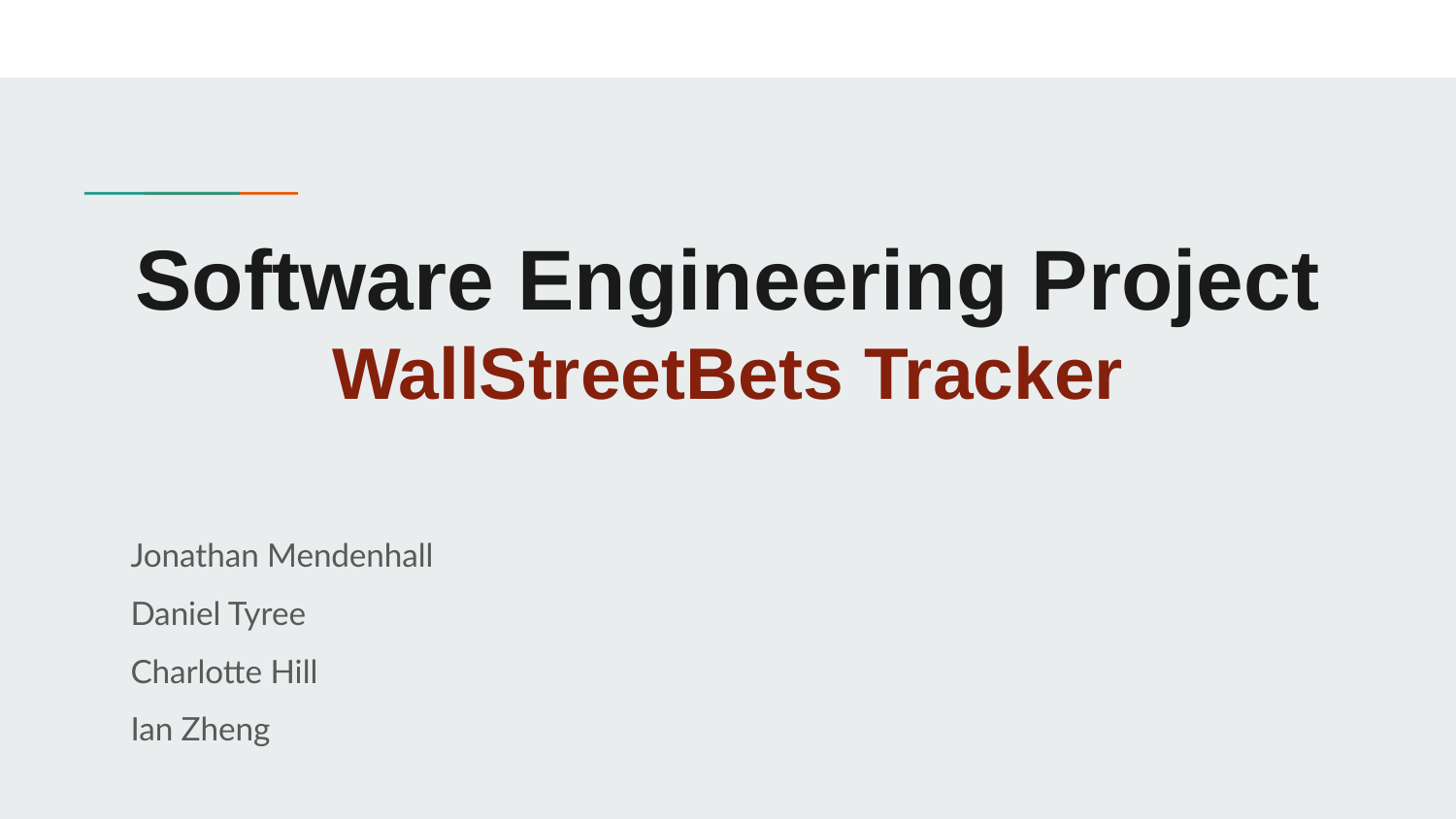

# Software Engineering Project
WallStreetBets Tracker
Jonathan Mendenhall
Daniel Tyree
Charlotte Hill
Ian Zheng